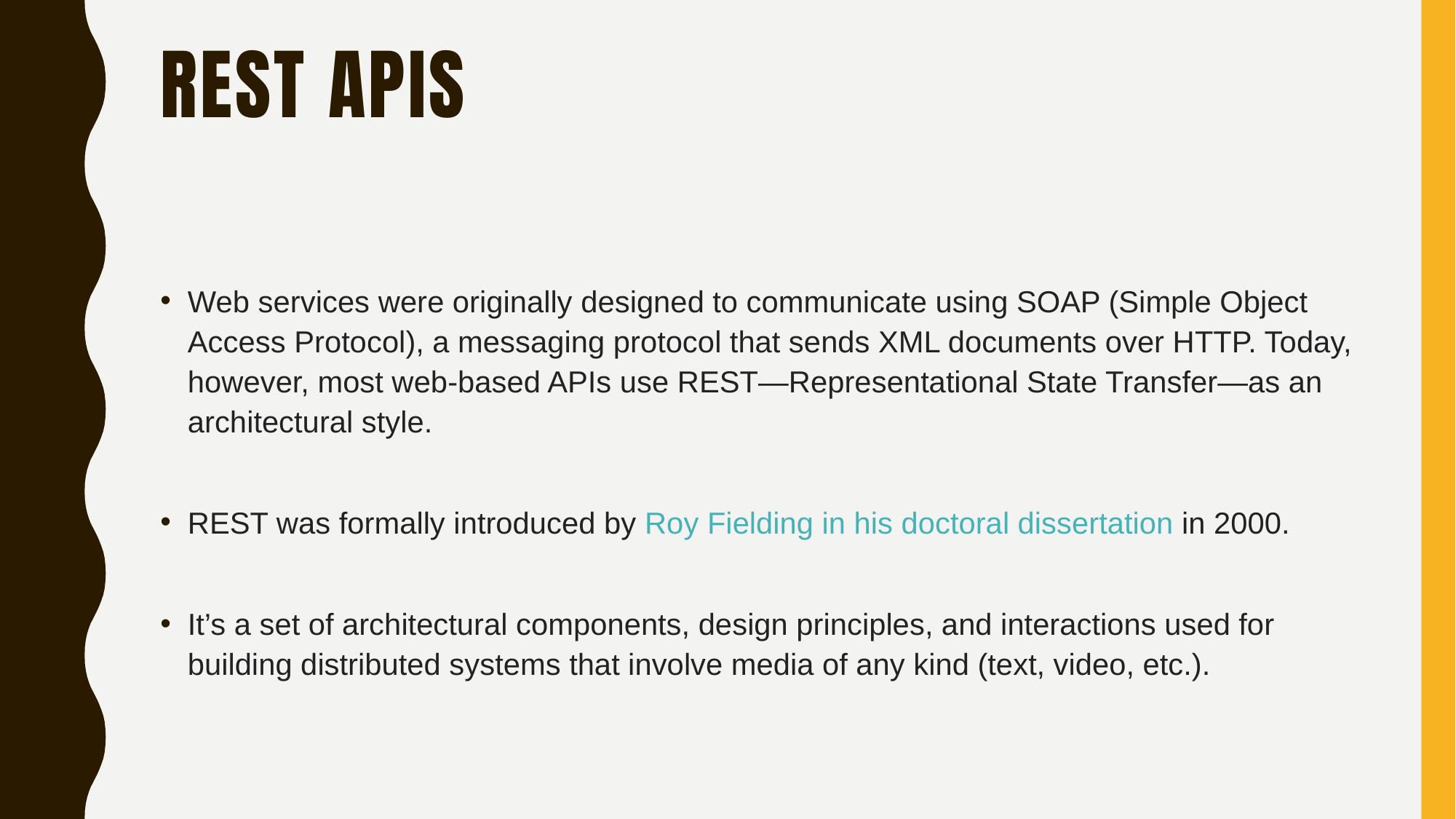

# REST APIs
Web services were originally designed to communicate using SOAP (Simple Object Access Protocol), a messaging protocol that sends XML documents over HTTP. Today, however, most web-based APIs use REST—Representational State Transfer—as an architectural style.

REST was formally introduced by Roy Fielding in his doctoral dissertation in 2000.

It’s a set of architectural components, design principles, and interactions used for building distributed systems that involve media of any kind (text, video, etc.).